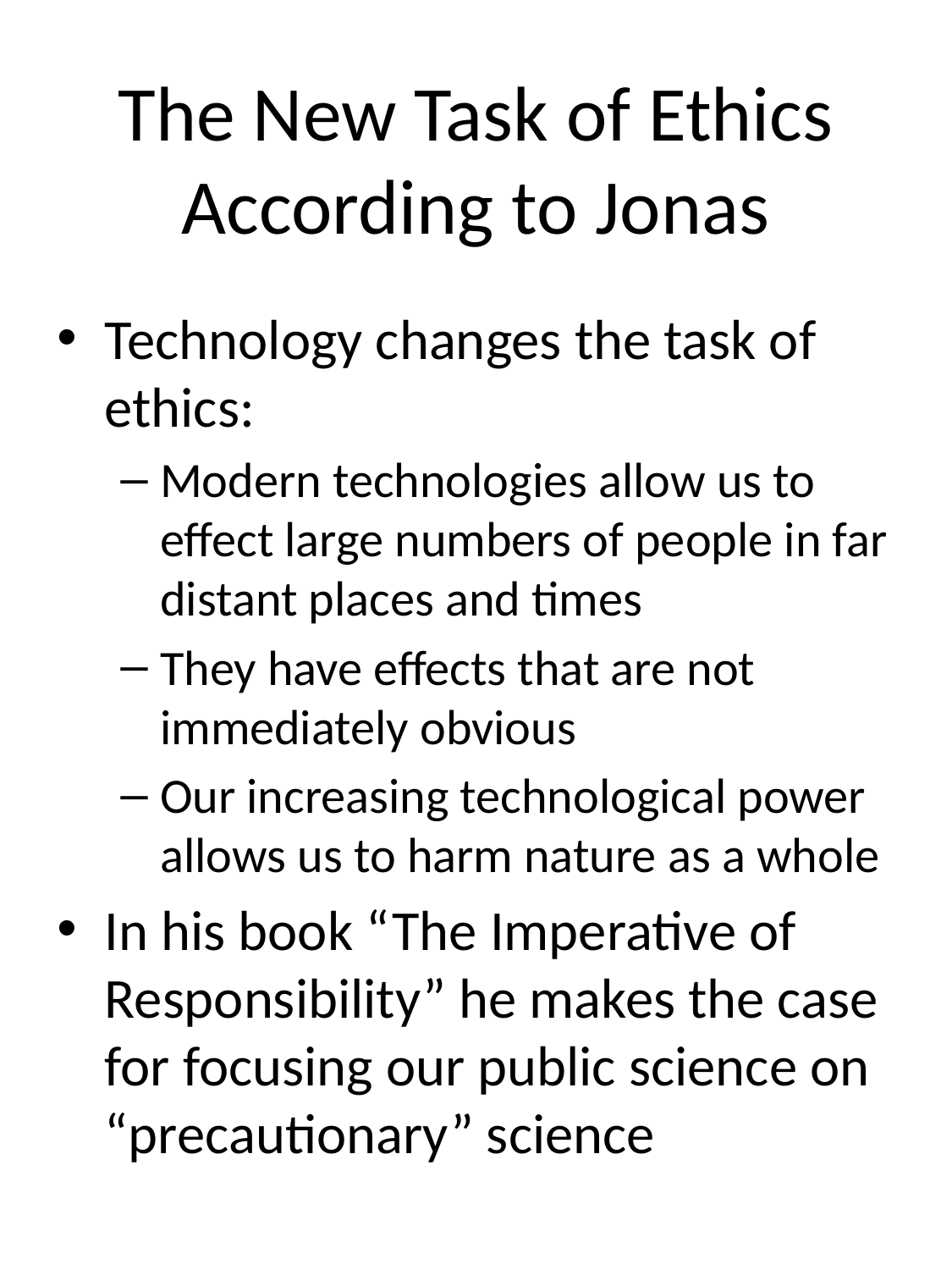

# The New Task of Ethics According to Jonas
Technology changes the task of ethics:
Modern technologies allow us to effect large numbers of people in far distant places and times
They have effects that are not immediately obvious
Our increasing technological power allows us to harm nature as a whole
In his book “The Imperative of Responsibility” he makes the case for focusing our public science on “precautionary” science